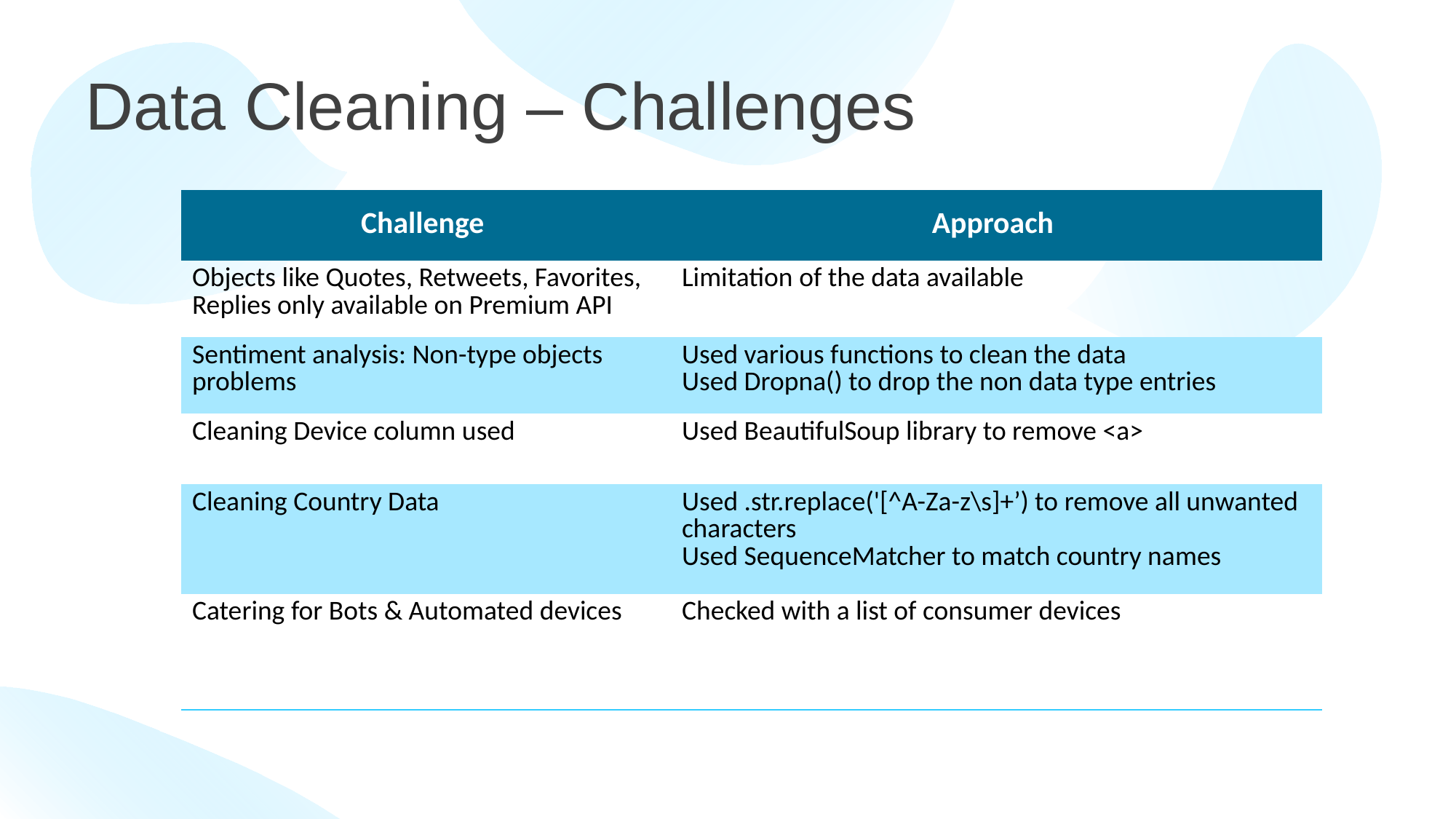

Data Cleaning – Challenges
| Challenge | Approach |
| --- | --- |
| Objects like Quotes, Retweets, Favorites, Replies only available on Premium API | Limitation of the data available |
| Sentiment analysis: Non-type objects problems | Used various functions to clean the data Used Dropna() to drop the non data type entries |
| Cleaning Device column used | Used BeautifulSoup library to remove <a> |
| Cleaning Country Data | Used .str.replace('[^A-Za-z\s]+’) to remove all unwanted characters Used SequenceMatcher to match country names |
| Catering for Bots & Automated devices | Checked with a list of consumer devices |